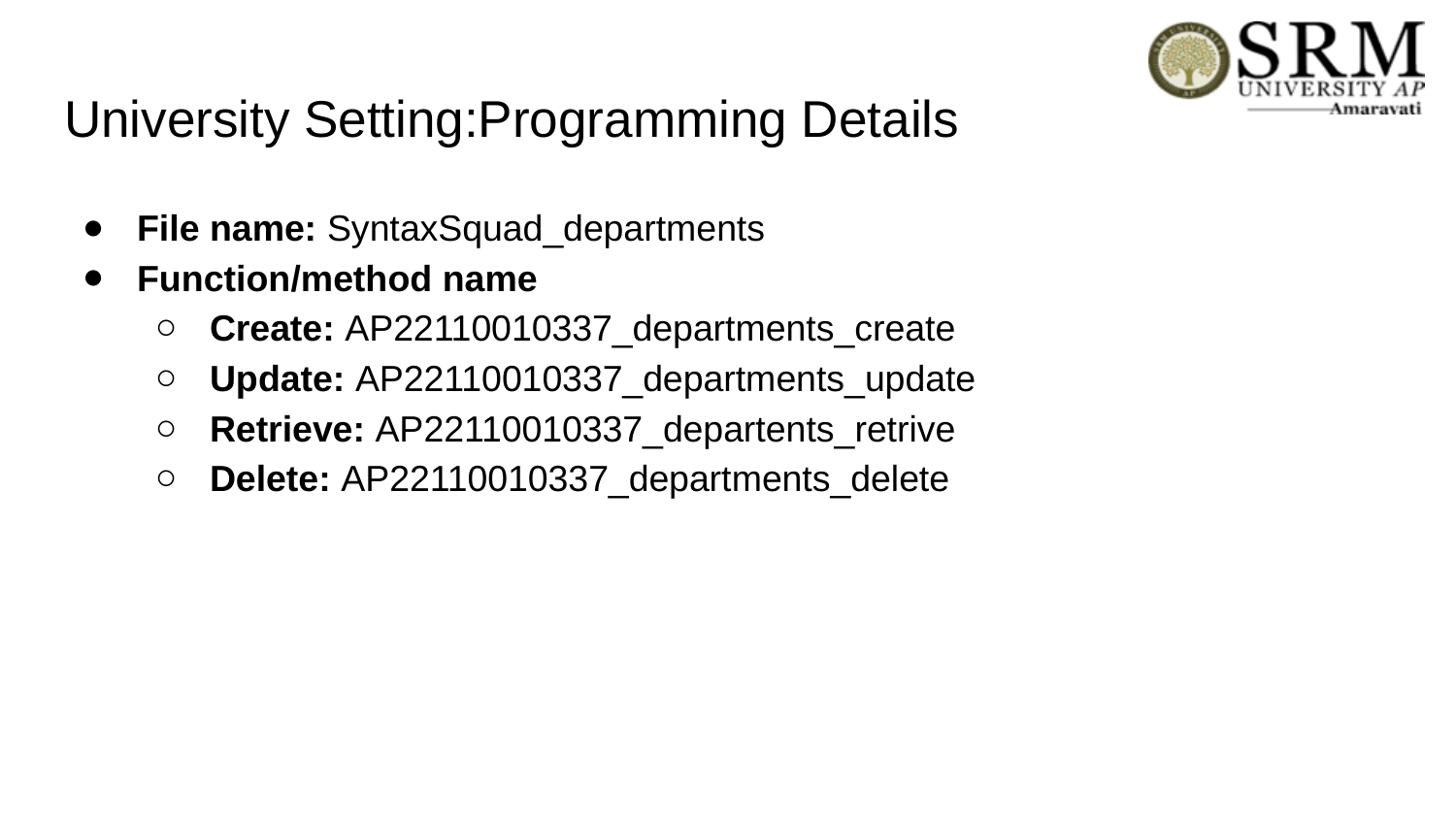

# University Setting:Programming Details
File name: SyntaxSquad_departments
Function/method name
Create: AP22110010337_departments_create
Update: AP22110010337_departments_update
Retrieve: AP22110010337_departents_retrive
Delete: AP22110010337_departments_delete